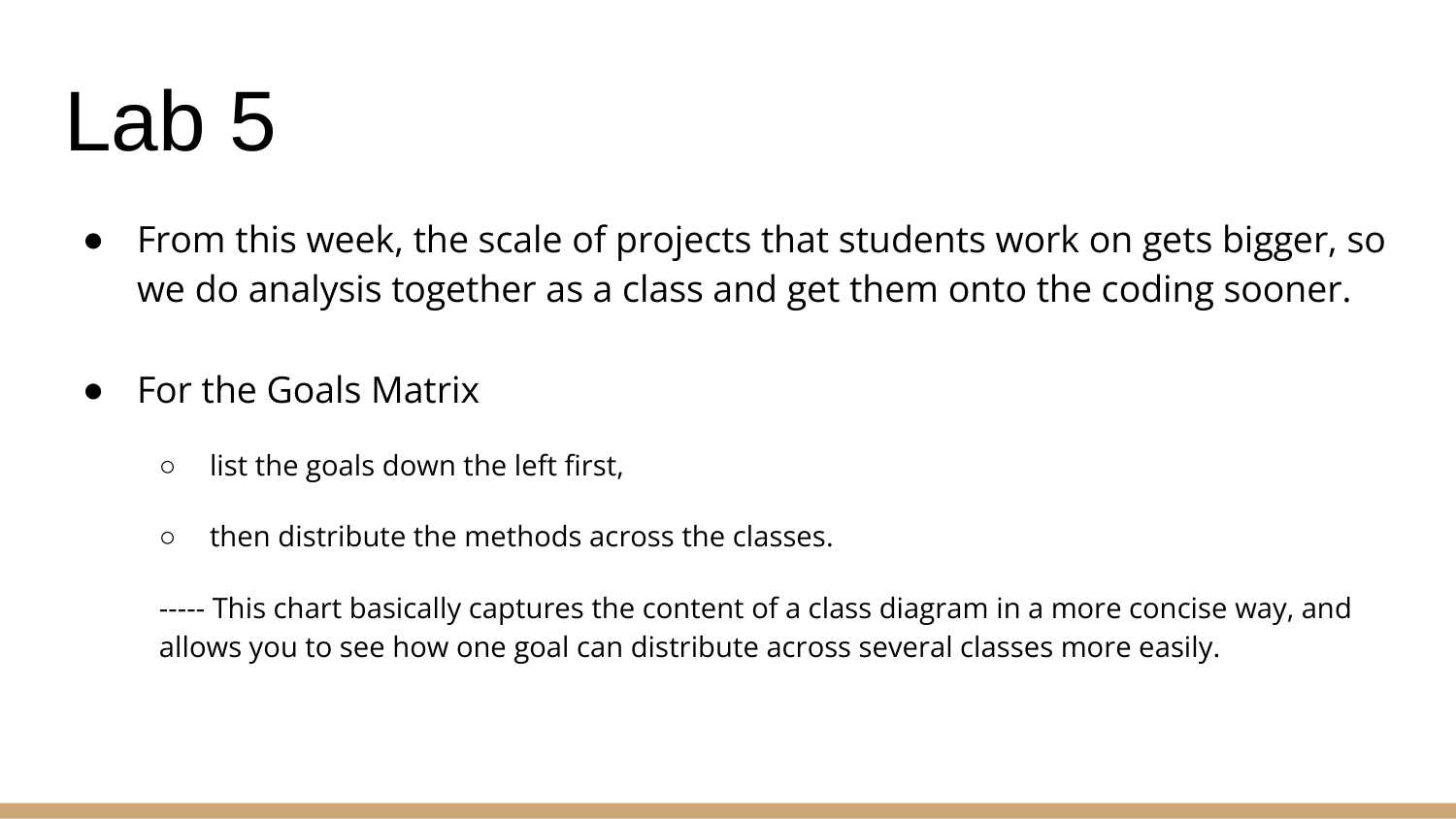

# Lab 5
From this week, the scale of projects that students work on gets bigger, so we do analysis together as a class and get them onto the coding sooner.

For the Goals Matrix
list the goals down the left first,
then distribute the methods across the classes.
----- This chart basically captures the content of a class diagram in a more concise way, and allows you to see how one goal can distribute across several classes more easily.